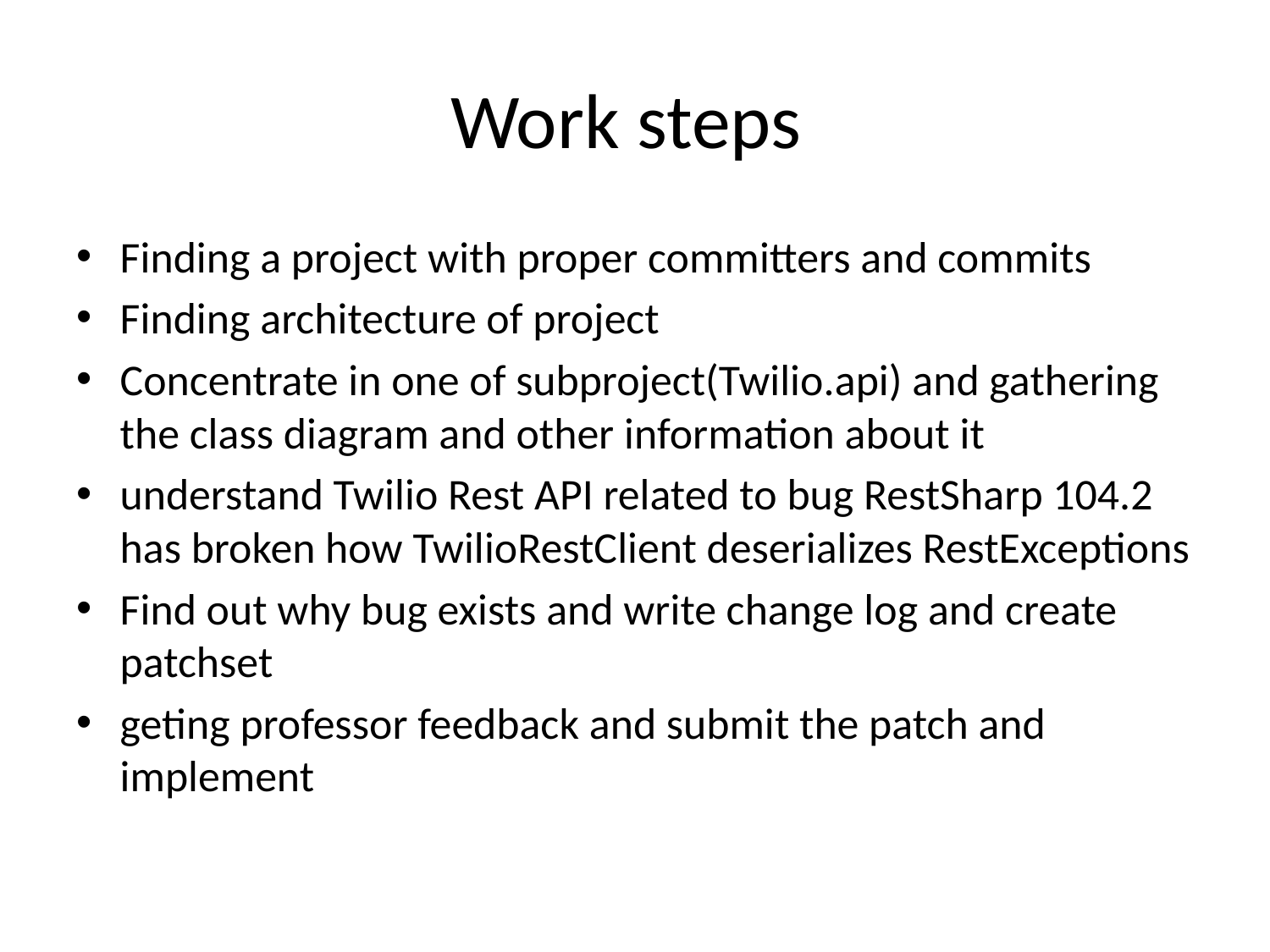

# Work steps
Finding a project with proper committers and commits
Finding architecture of project
Concentrate in one of subproject(Twilio.api) and gathering the class diagram and other information about it
understand Twilio Rest API related to bug RestSharp 104.2 has broken how TwilioRestClient deserializes RestExceptions
Find out why bug exists and write change log and create patchset
geting professor feedback and submit the patch and implement